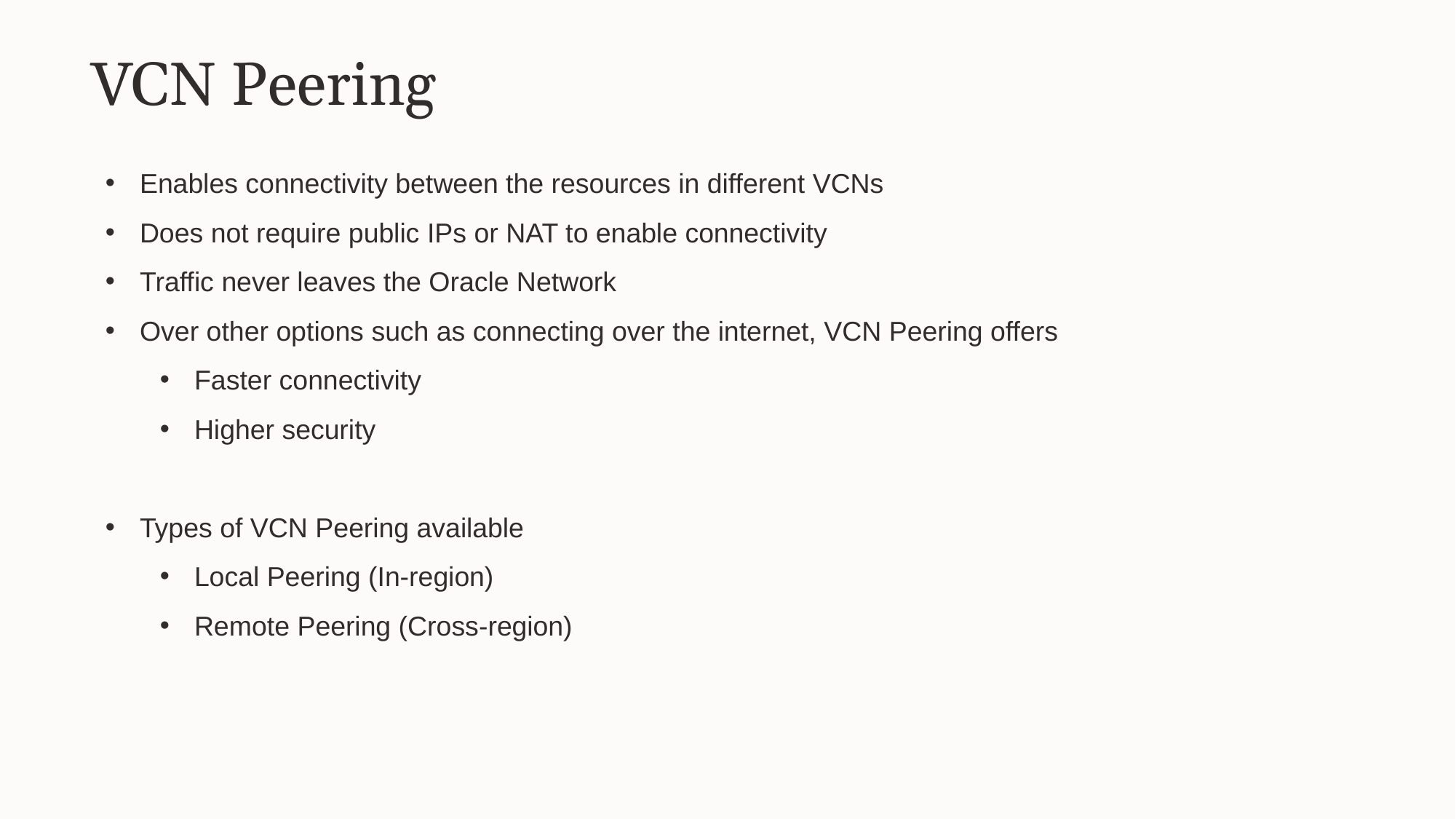

# VCN Peering
Enables connectivity between the resources in different VCNs
Does not require public IPs or NAT to enable connectivity
Traffic never leaves the Oracle Network
Over other options such as connecting over the internet, VCN Peering offers
Faster connectivity
Higher security

Types of VCN Peering available
Local Peering (In-region)
Remote Peering (Cross-region)